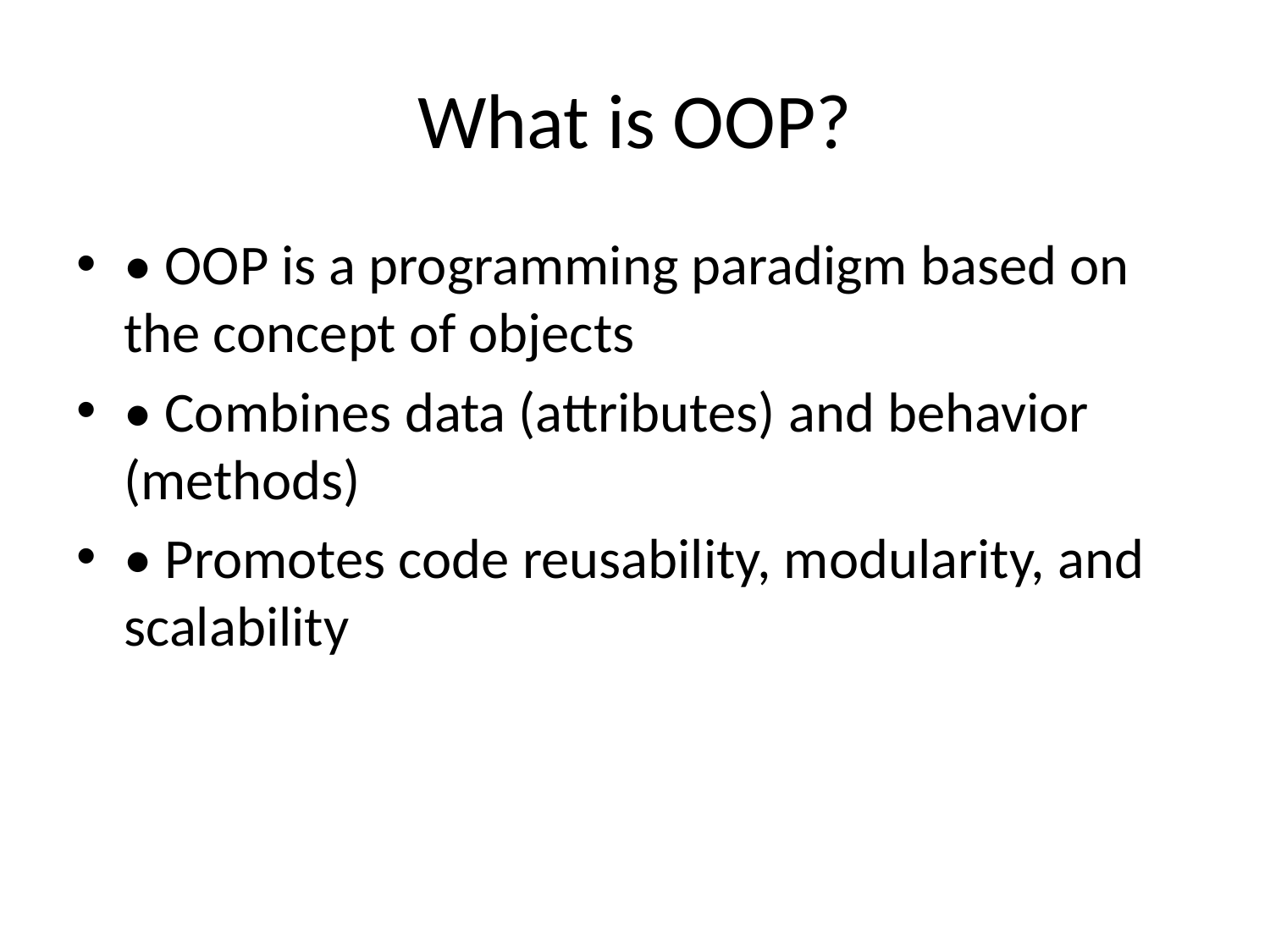

# What is OOP?
• OOP is a programming paradigm based on the concept of objects
• Combines data (attributes) and behavior (methods)
• Promotes code reusability, modularity, and scalability